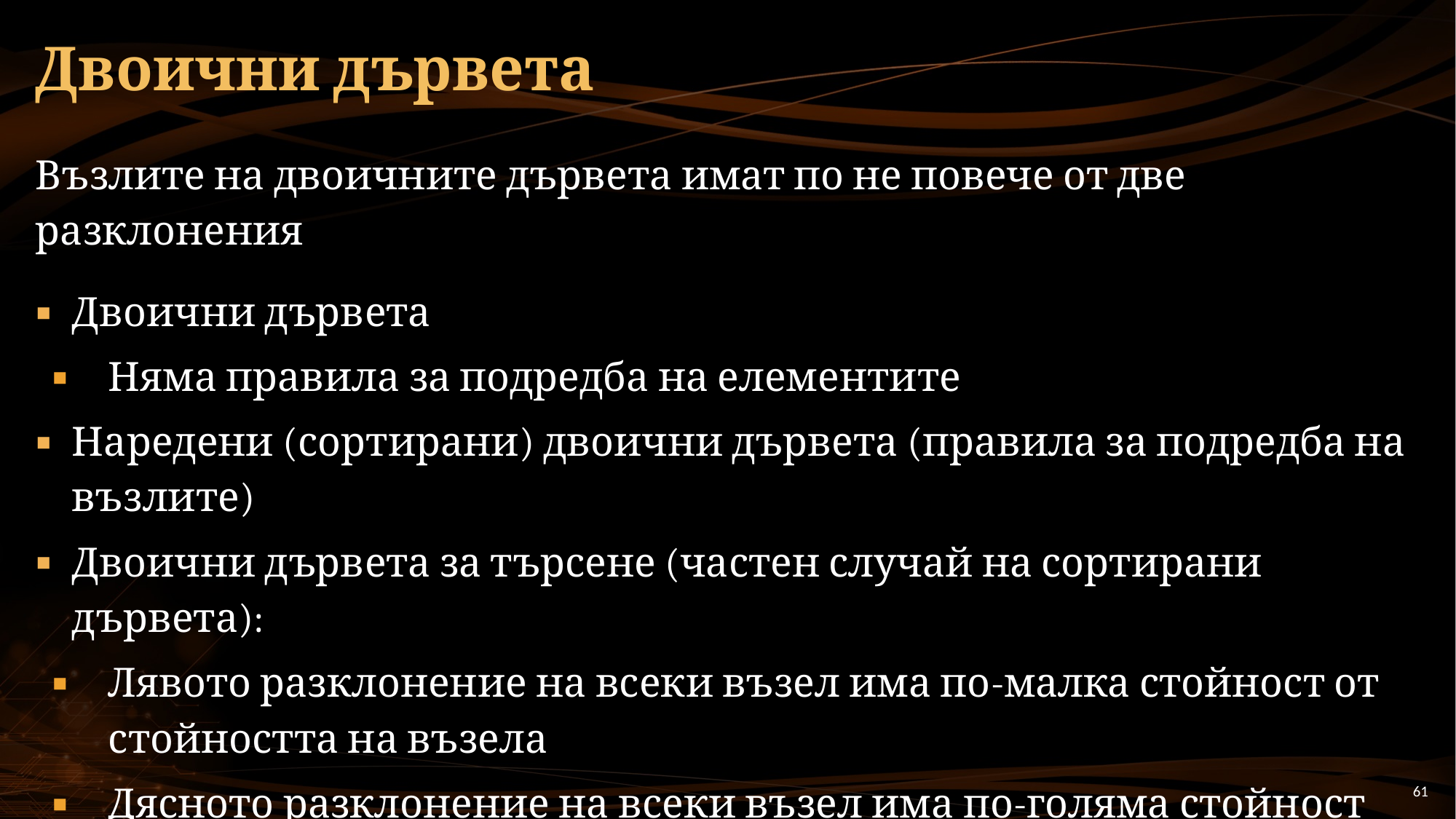

# Двоични дървета
Възлите на двоичните дървета имат по не повече от две разклонения
Двоични дървета
Няма правила за подредба на елементите
Наредени (сортирани) двоични дървета (правила за подредба на възлите)
Двоични дървета за търсене (частен случай на сортирани дървета):
Лявото разклонение на всеки възел има по-малка стойност от стойността на възела
Дясното разклонение на всеки възел има по-голяма стойност от стойността на възела.
61